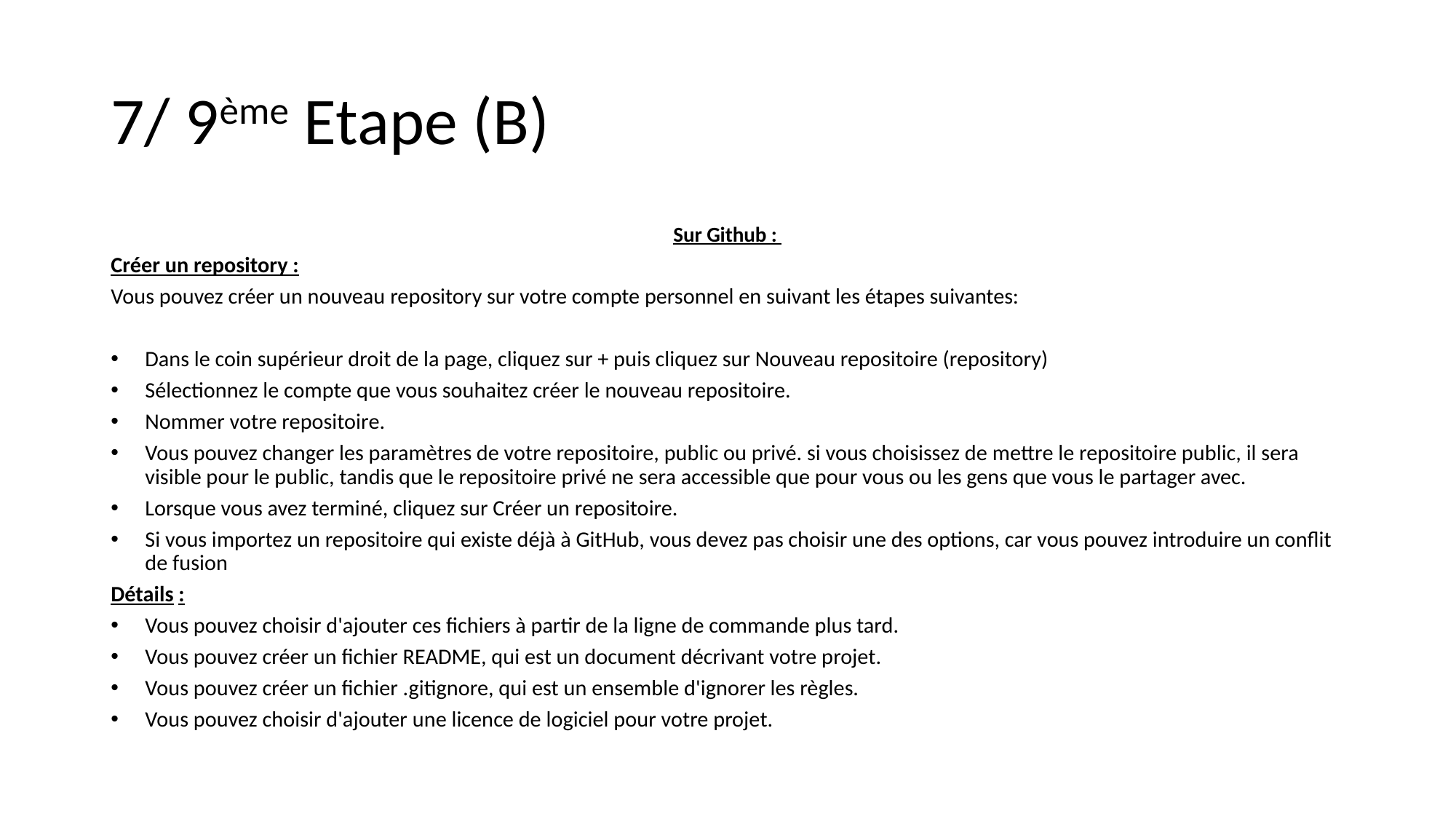

# 7/ 9ème Etape (B)
Sur Github :
Créer un repository :
Vous pouvez créer un nouveau repository sur votre compte personnel en suivant les étapes suivantes:

Dans le coin supérieur droit de la page, cliquez sur + puis cliquez sur Nouveau repositoire (repository)
Sélectionnez le compte que vous souhaitez créer le nouveau repositoire.
Nommer votre repositoire.
Vous pouvez changer les paramètres de votre repositoire, public ou privé. si vous choisissez de mettre le repositoire public, il sera visible pour le public, tandis que le repositoire privé ne sera accessible que pour vous ou les gens que vous le partager avec.
Lorsque vous avez terminé, cliquez sur Créer un repositoire.
Si vous importez un repositoire qui existe déjà à GitHub, vous devez pas choisir une des options, car vous pouvez introduire un conflit de fusion
Détails :
Vous pouvez choisir d'ajouter ces fichiers à partir de la ligne de commande plus tard.
Vous pouvez créer un fichier README, qui est un document décrivant votre projet.
Vous pouvez créer un fichier .gitignore, qui est un ensemble d'ignorer les règles.
Vous pouvez choisir d'ajouter une licence de logiciel pour votre projet.